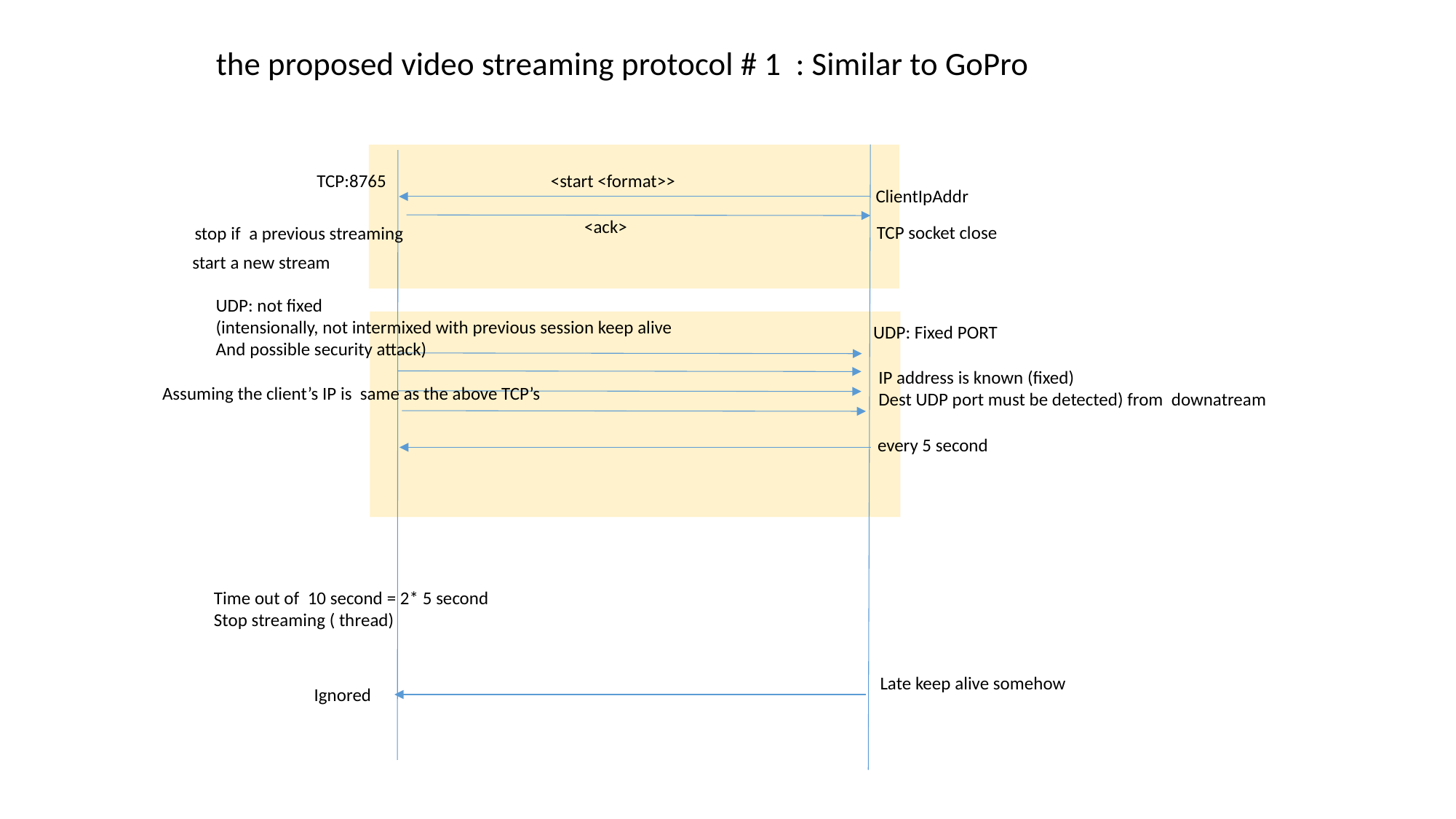

# the proposed video streaming protocol # 1  : Similar to GoPro

<start <format>>
TCP:8765
ClientIpAddr
<ack>
TCP socket close
stop if  a previous streaming
start a new stream
UDP: not fixed
(intensionally, not intermixed with previous session keep alive
And possible security attack)

UDP: Fixed PORT
IP address is known (fixed)
Dest UDP port must be detected) from  downatream
Assuming the client’s IP is  same as the above TCP’s
every 5 second
Time out of  10 second = 2* 5 second
Stop streaming ( thread)
Late keep alive somehow
Ignored